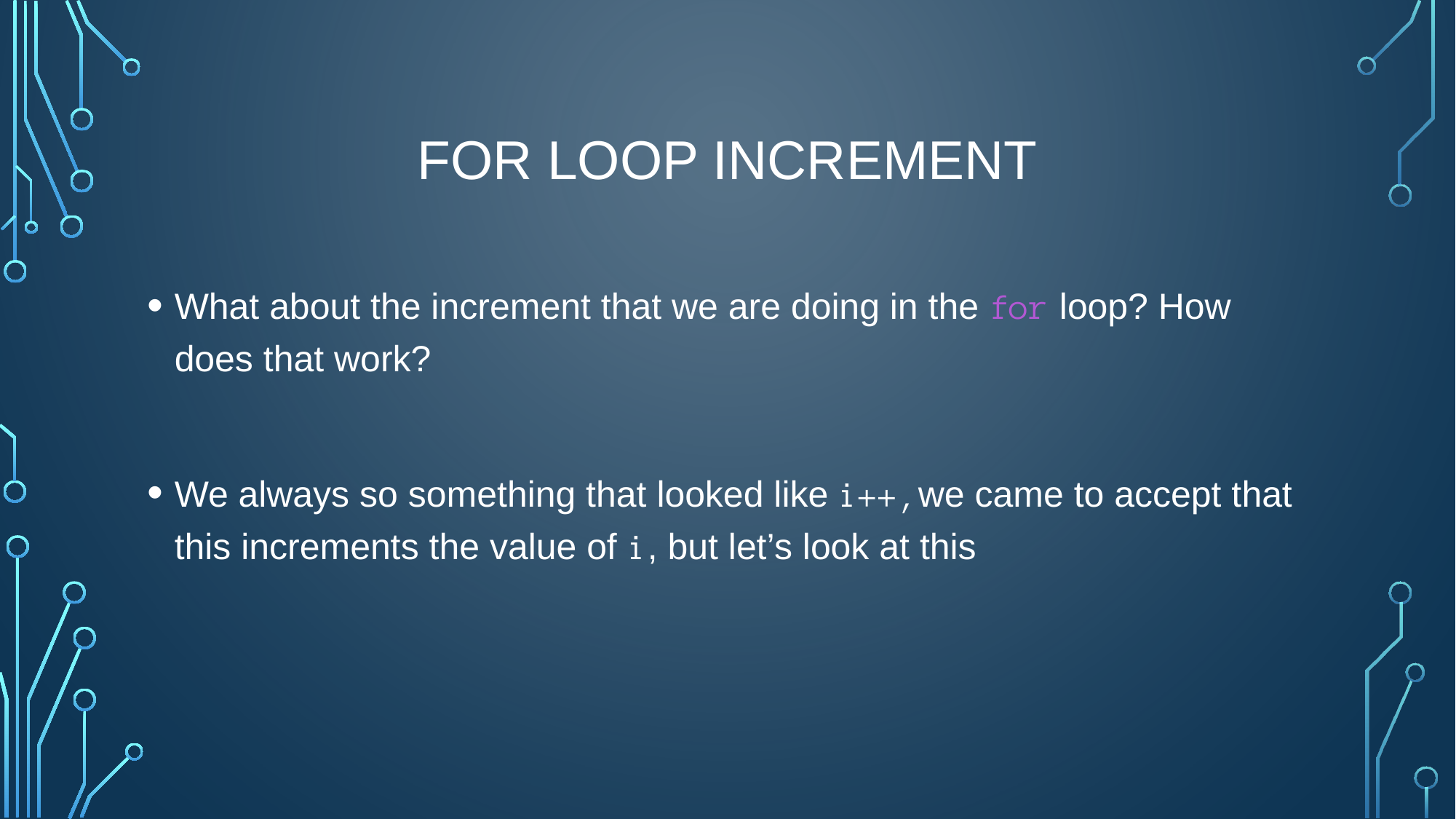

# For loop increment
What about the increment that we are doing in the for loop? How does that work?

We always so something that looked like i++,we came to accept that this increments the value of i, but let’s look at this